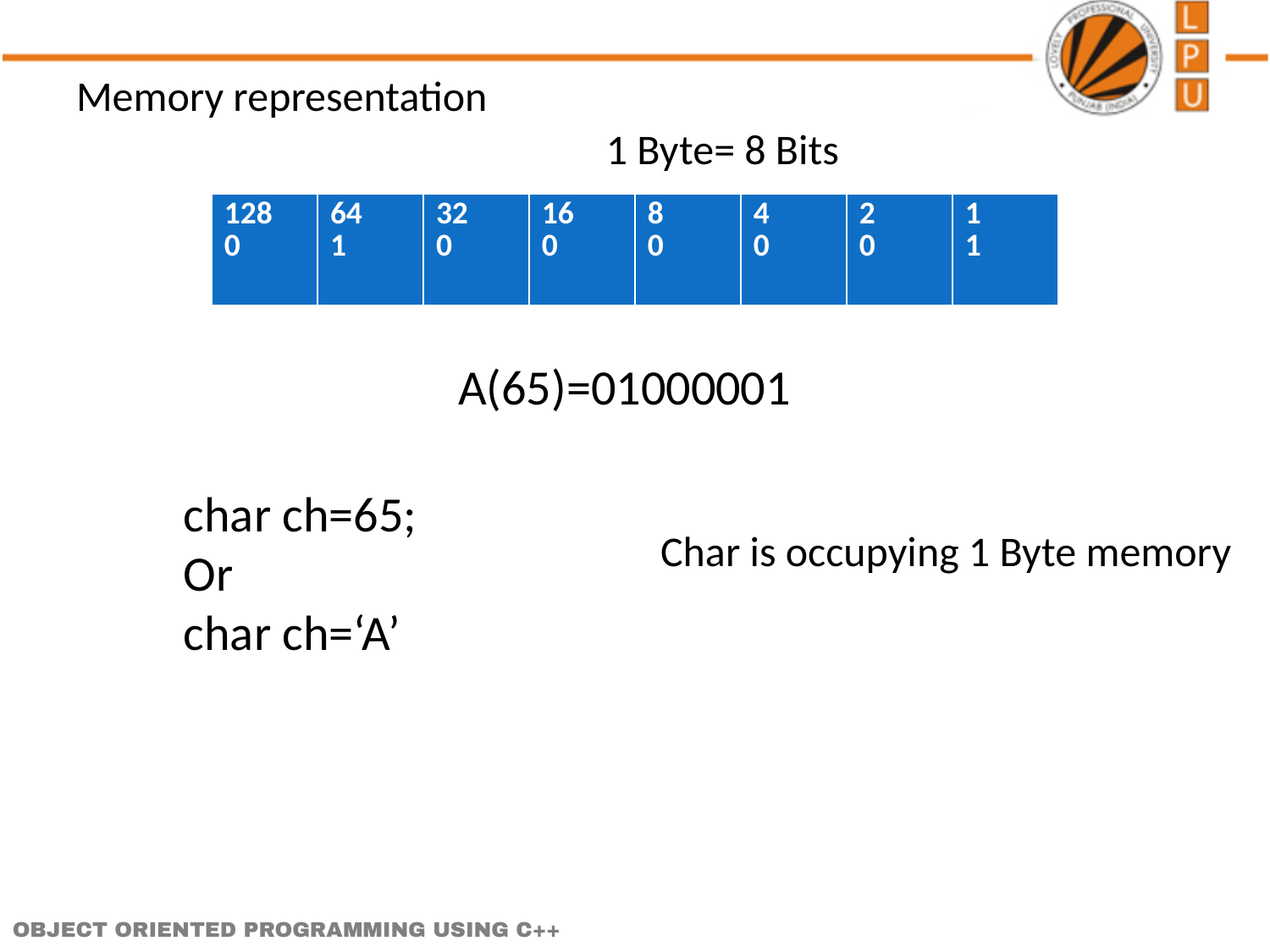

# Memory representation
1 Byte= 8 Bits
| 128 0 | 64 1 | 32 0 | 16 0 | 8 0 | 4 0 | 2 0 | 1 1 |
| --- | --- | --- | --- | --- | --- | --- | --- |
A(65)=01000001
char ch=65;
Or
char ch=‘A’
Char is occupying 1 Byte memory